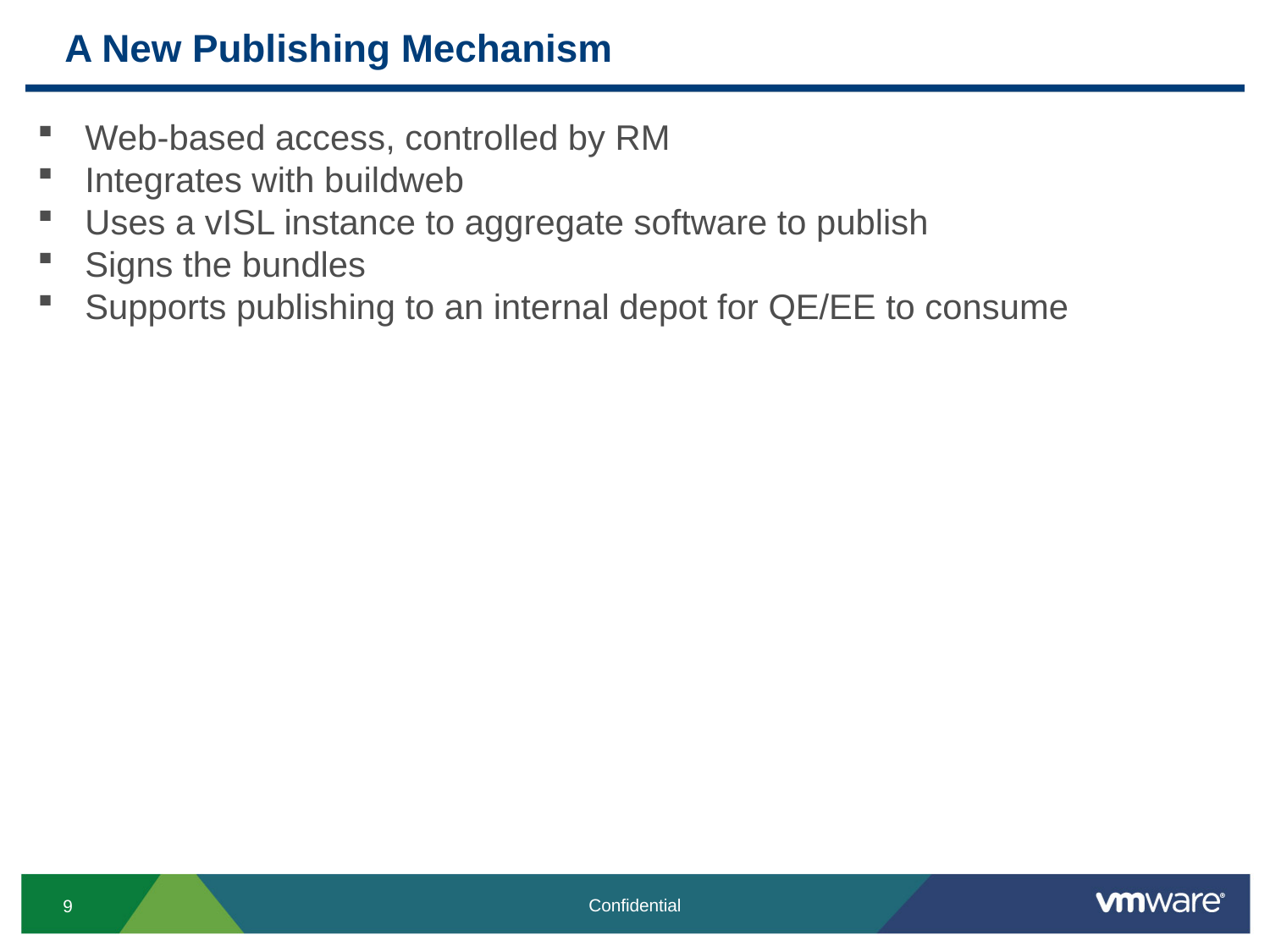

# A New Publishing Mechanism
Web-based access, controlled by RM
Integrates with buildweb
Uses a vISL instance to aggregate software to publish
Signs the bundles
Supports publishing to an internal depot for QE/EE to consume

Confidential
9